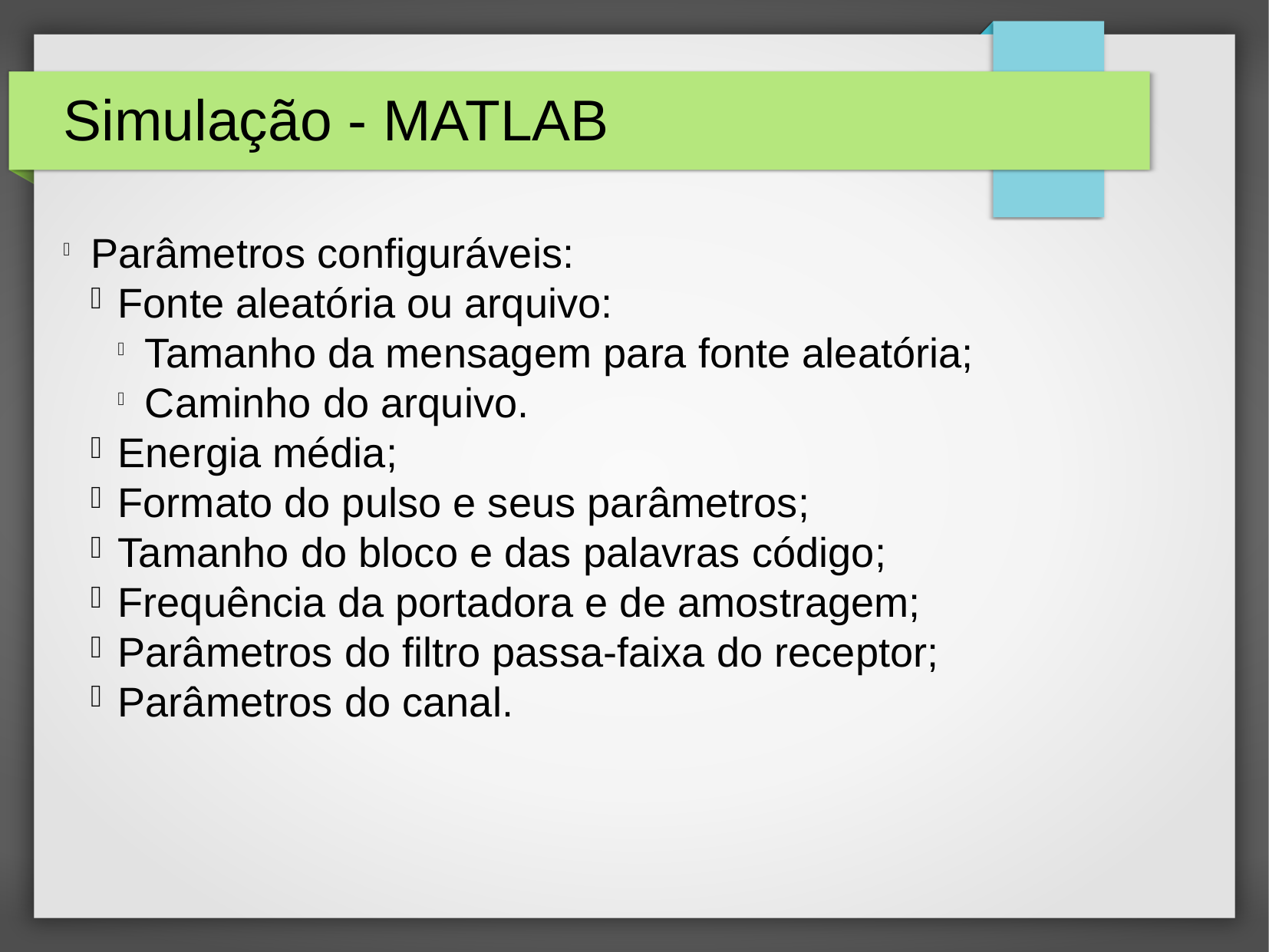

Simulação - MATLAB
Parâmetros configuráveis:
Fonte aleatória ou arquivo:
Tamanho da mensagem para fonte aleatória;
Caminho do arquivo.
Energia média;
Formato do pulso e seus parâmetros;
Tamanho do bloco e das palavras código;
Frequência da portadora e de amostragem;
Parâmetros do filtro passa-faixa do receptor;
Parâmetros do canal.